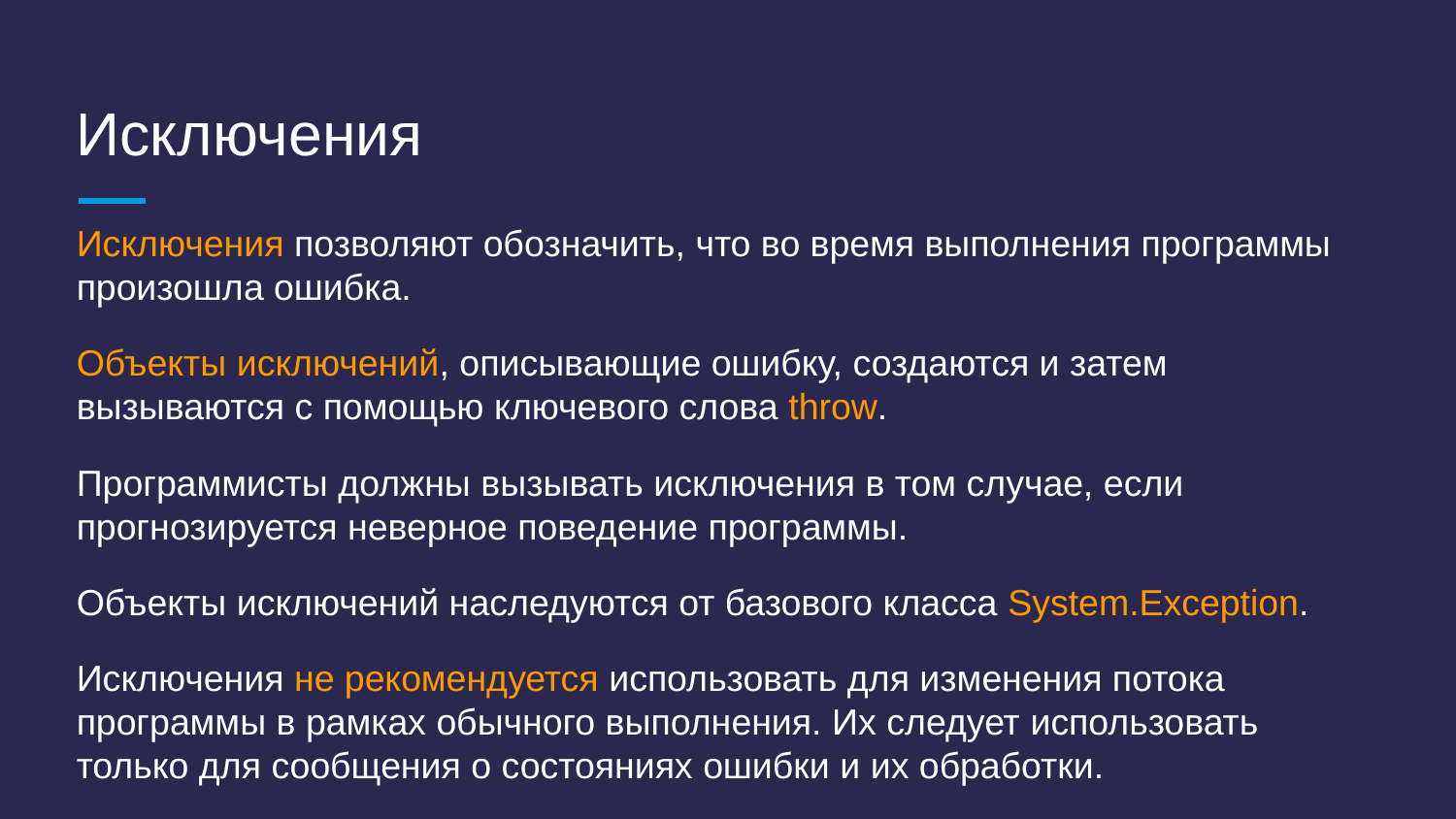

# Исключения
Исключения позволяют обозначить, что во время выполнения программы произошла ошибка.
Объекты исключений, описывающие ошибку, создаются и затем вызываются с помощью ключевого слова throw.
Программисты должны вызывать исключения в том случае, если прогнозируется неверное поведение программы.
Объекты исключений наследуются от базового класса System.Exception.
Исключения не рекомендуется использовать для изменения потока программы в рамках обычного выполнения. Их следует использовать только для сообщения о состояниях ошибки и их обработки.